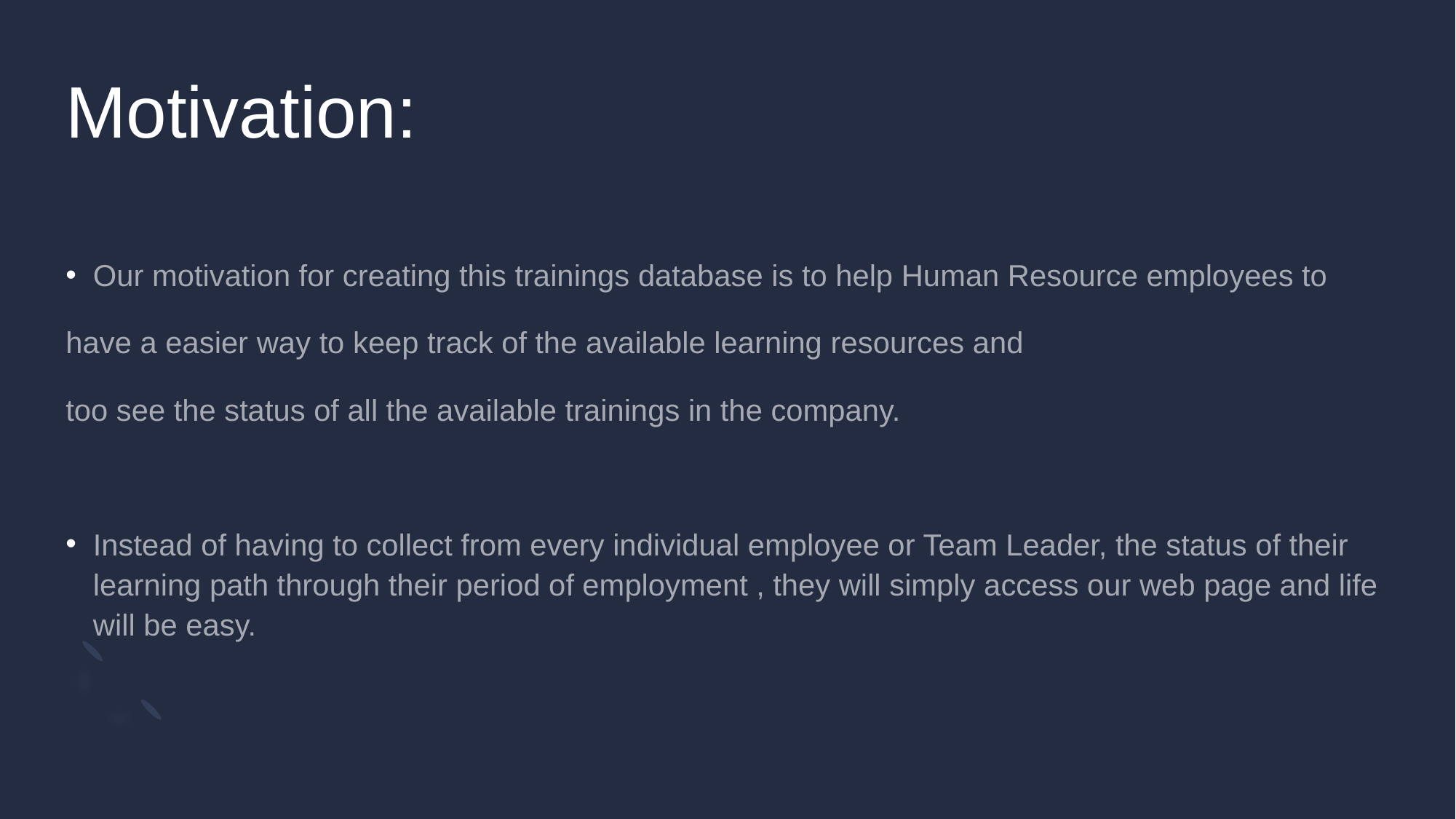

# Motivation:
Our motivation for creating this trainings database is to help Human Resource employees to
have a easier way to keep track of the available learning resources and
too see the status of all the available trainings in the company.

Instead of having to collect from every individual employee or Team Leader, the status of their learning path through their period of employment , they will simply access our web page and life will be easy.